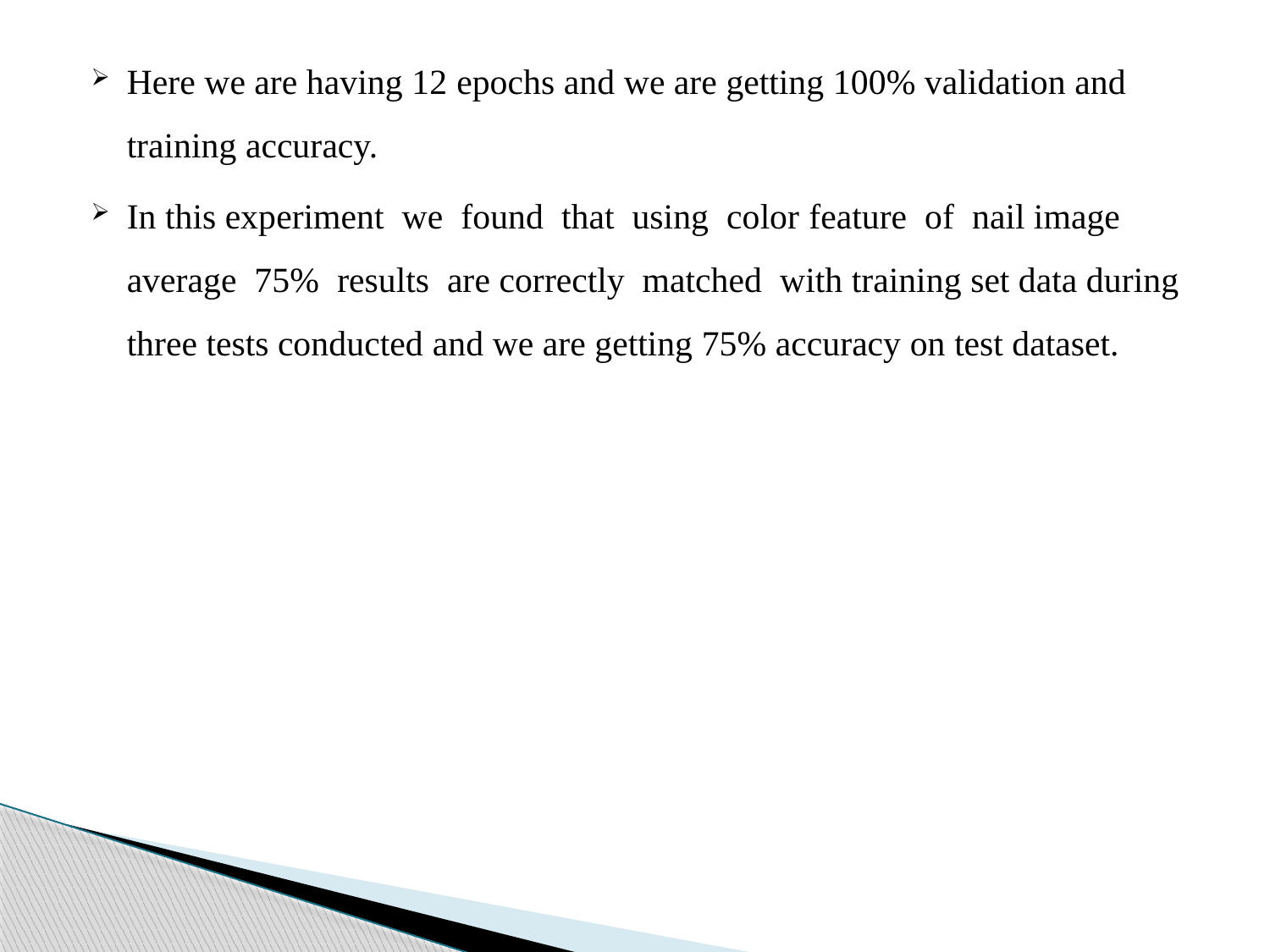

Here we are having 12 epochs and we are getting 100% validation and training accuracy.
In this experiment  we  found  that  using  color feature  of  nail image  average  75%  results  are correctly  matched  with training set data during three tests conducted and we are getting 75% accuracy on test dataset.